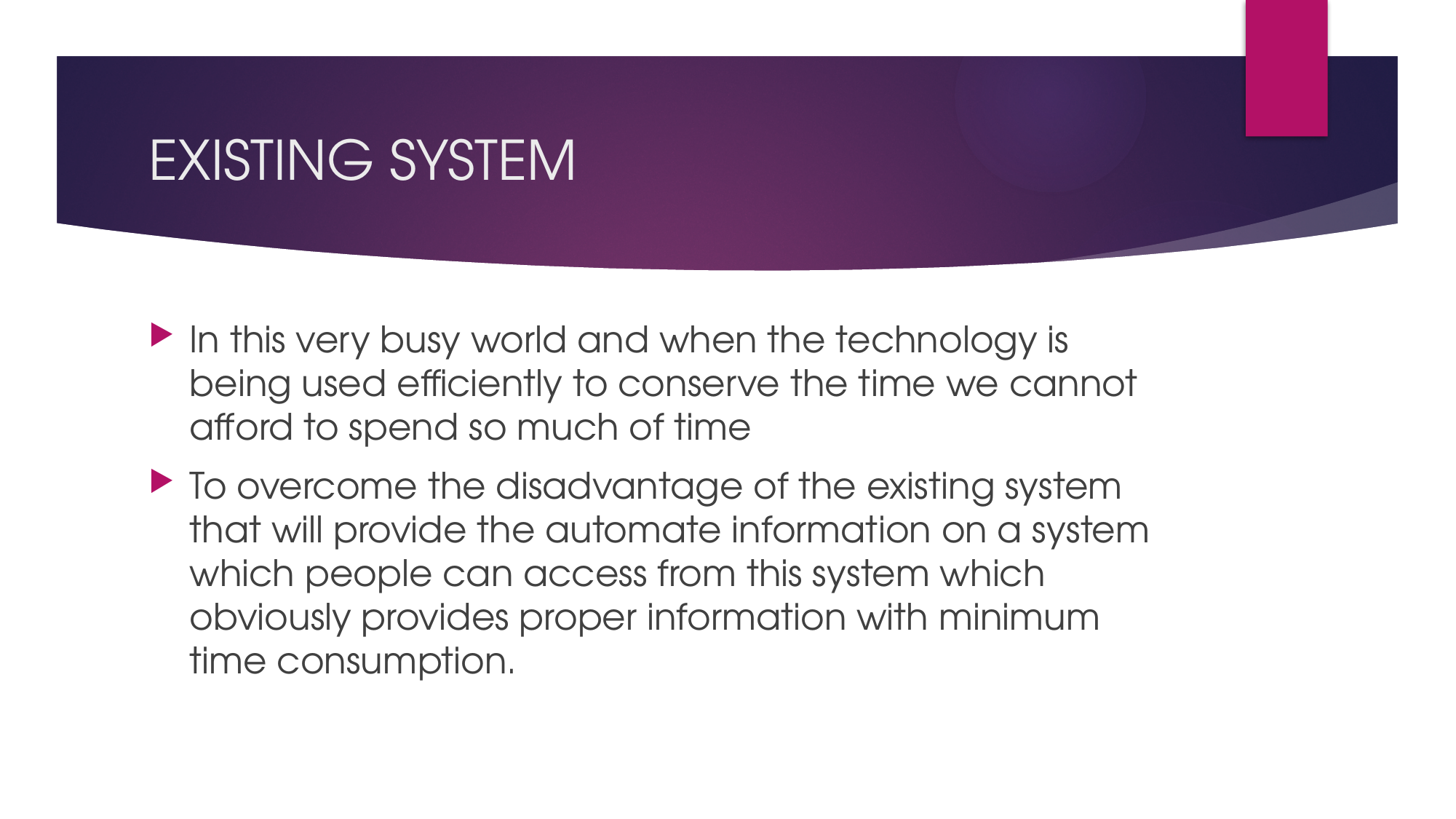

# EXISTING SYSTEM
In this very busy world and when the technology is being used efficiently to conserve the time we cannot afford to spend so much of time
To overcome the disadvantage of the existing system that will provide the automate information on a system which people can access from this system which obviously provides proper information with minimum time consumption.